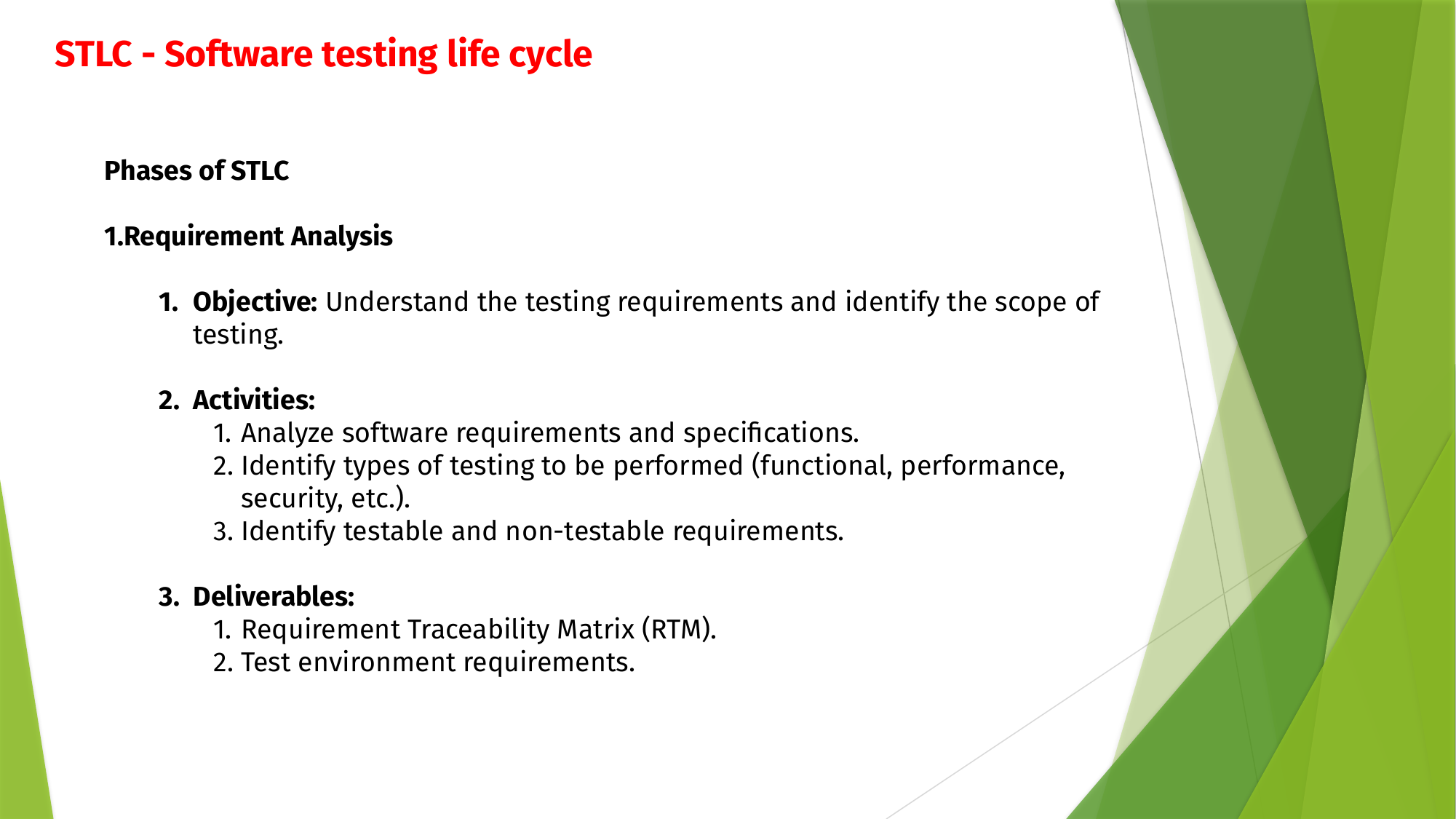

STLC - Software testing life cycle
Phases of STLC

Requirement Analysis

Objective: Understand the testing requirements and identify the scope of testing.

Activities:
Analyze software requirements and specifications.
Identify types of testing to be performed (functional, performance, security, etc.).
Identify testable and non-testable requirements.

Deliverables:
Requirement Traceability Matrix (RTM).
Test environment requirements.